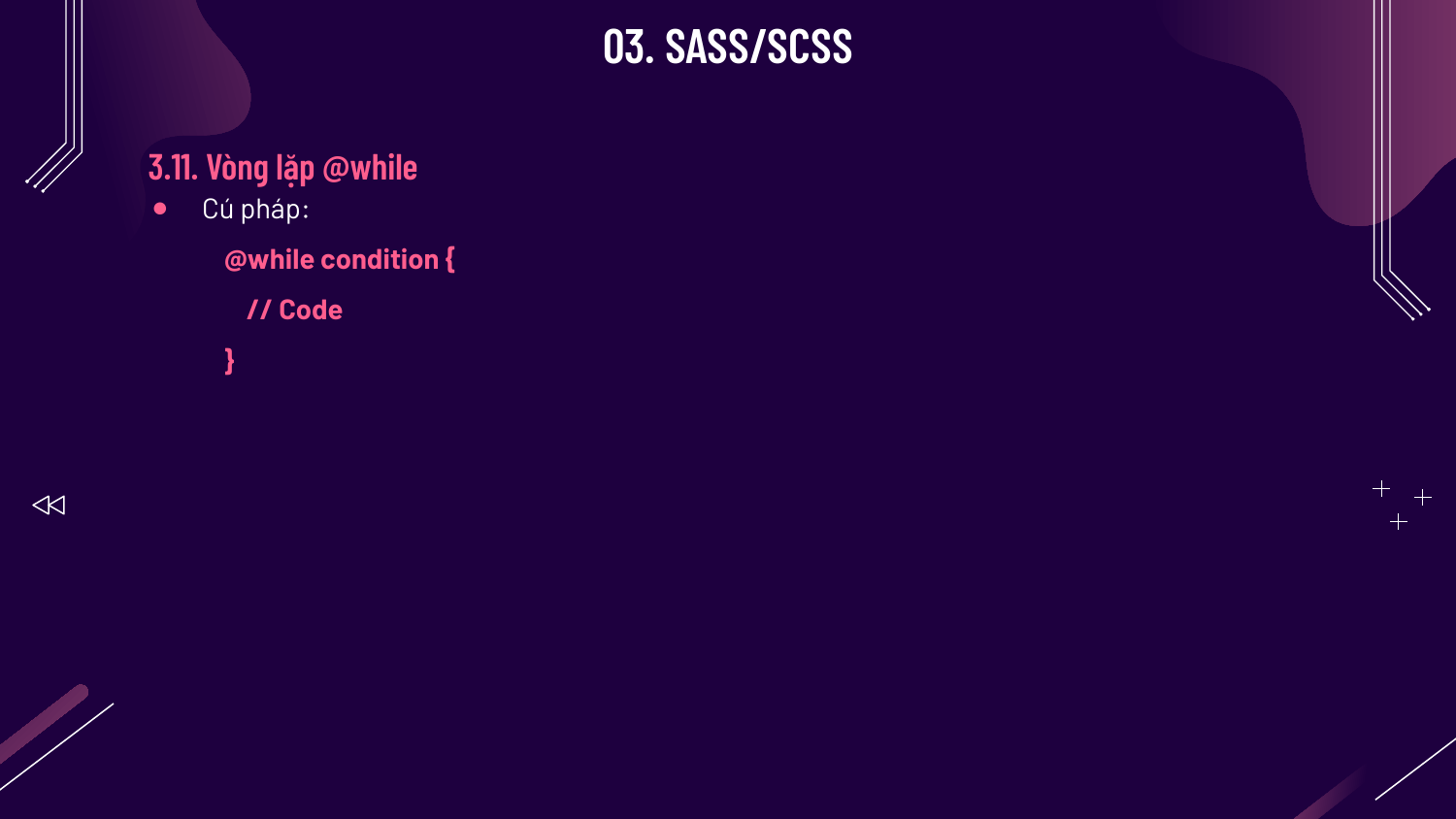

# 03. SASS/SCSS
3.11. Vòng lặp @while
Cú pháp:
@while condition {
    // Code
}